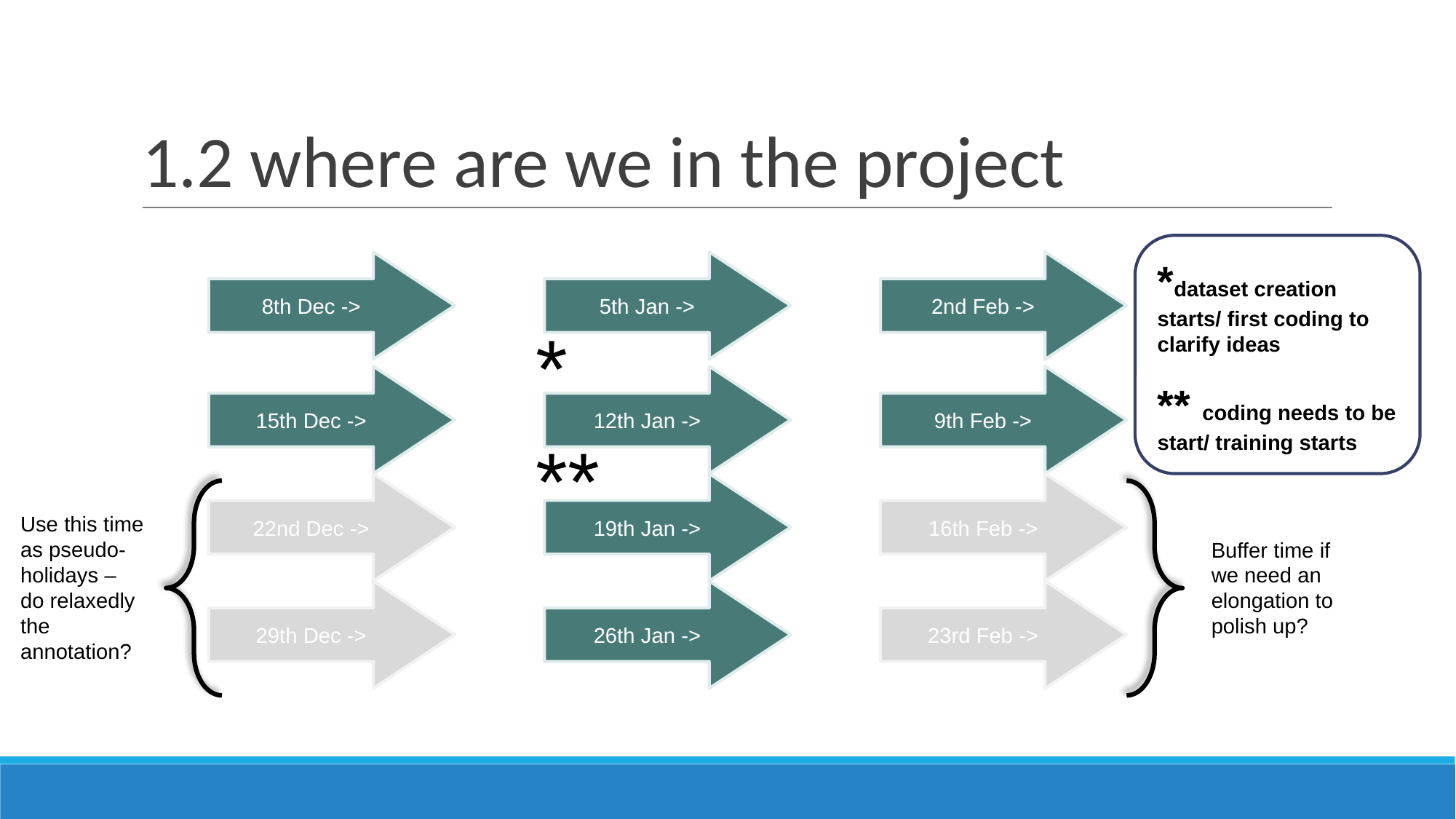

# 1.2 where are we in the project
*dataset creation starts/ first coding to clarify ideas

** coding needs to be start/ training starts
8th Dec ->
15th Dec ->
22nd Dec ->
29th Dec ->
5th Jan ->
12th Jan ->
19th Jan ->
26th Jan ->
2nd Feb ->
9th Feb ->
16th Feb ->
23rd Feb ->
*
**

Use this time as pseudo-holidays – do relaxedly the annotation?
Buffer time if we need an elongation to polish up?